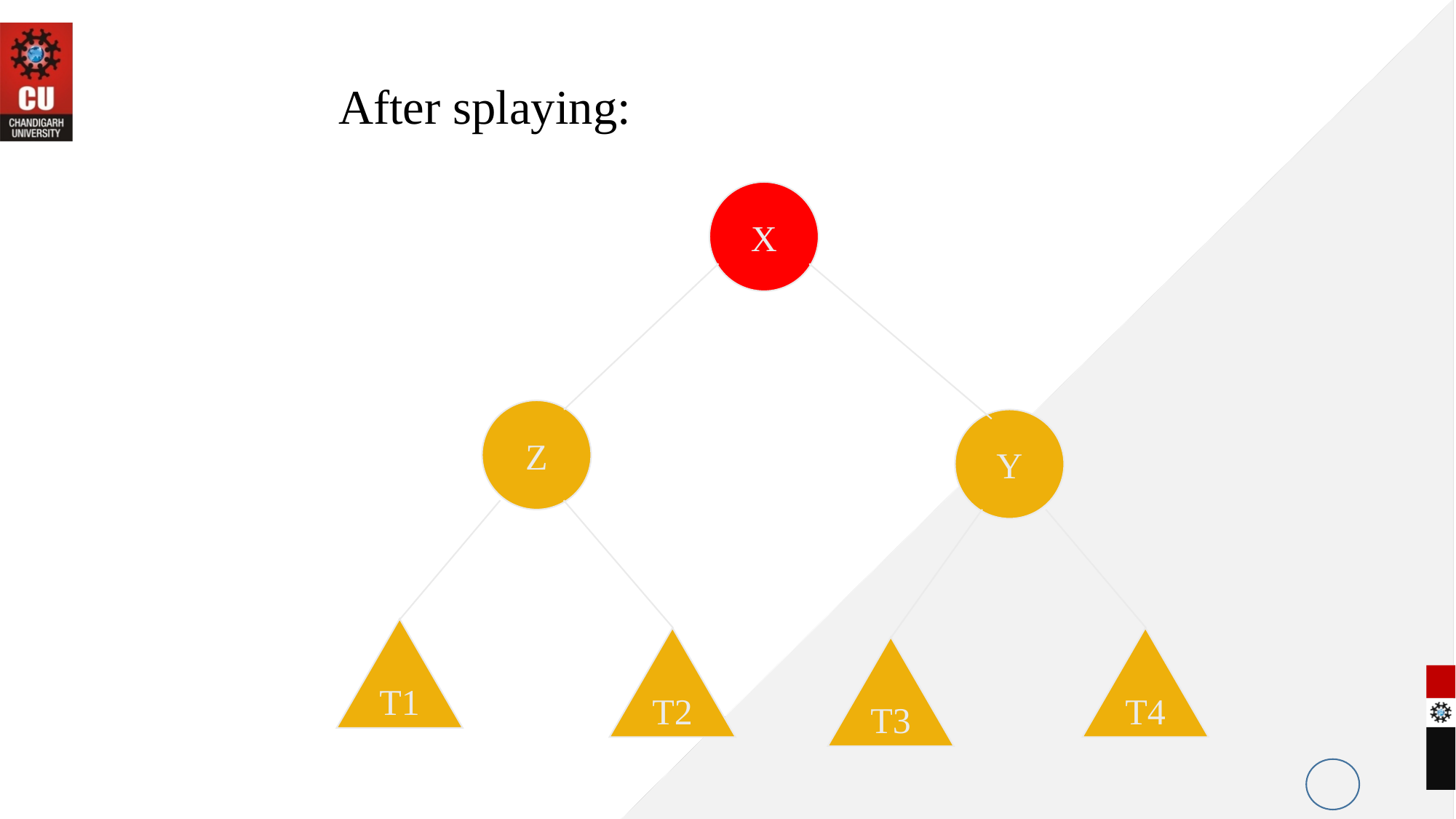

After splaying:
X

Z
Y

T1
T2
T4
T3